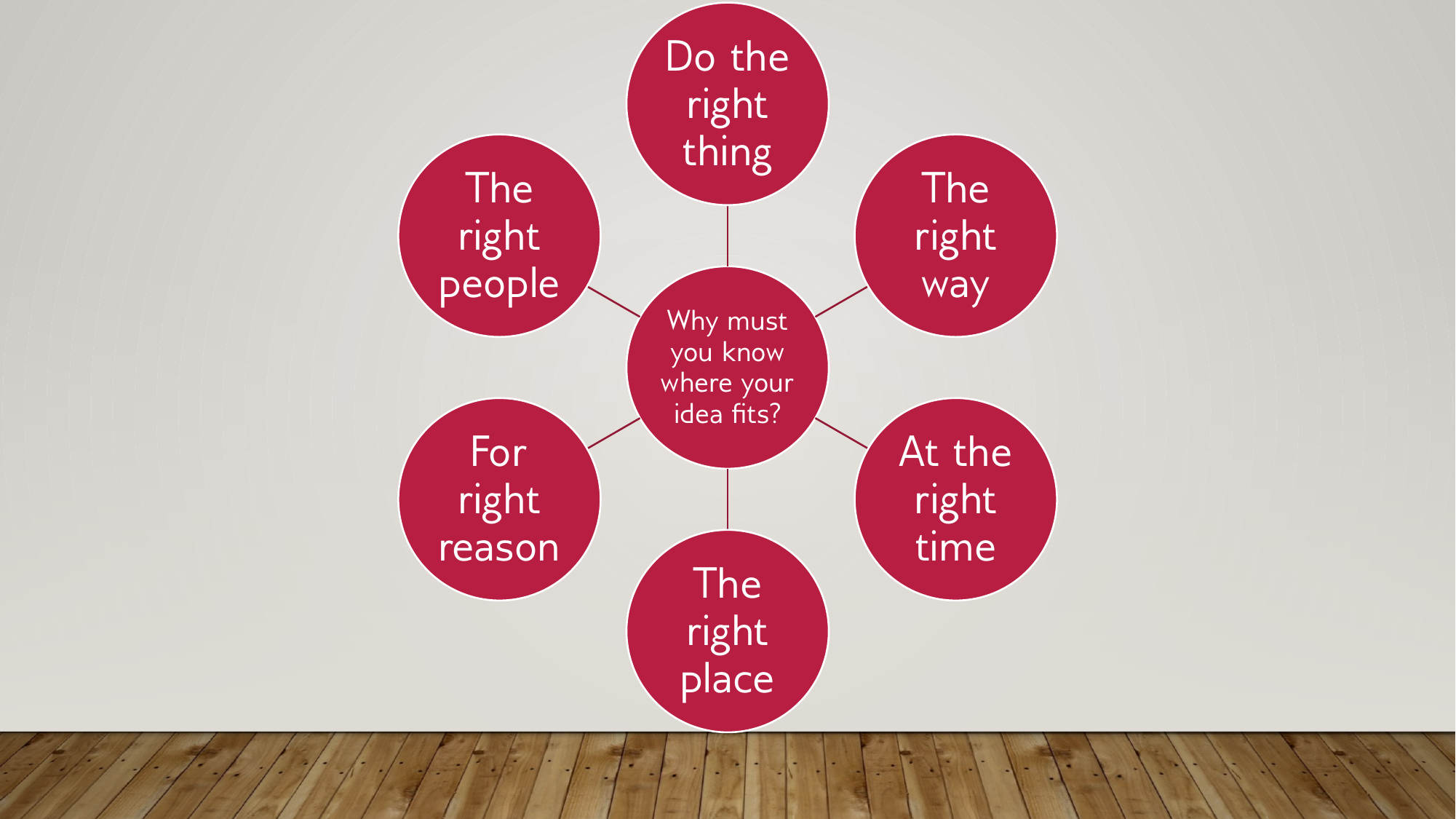

Why must you know where your idea fits?

Do the right thing

The right way

At the right time

The right place

For right reason

The right people